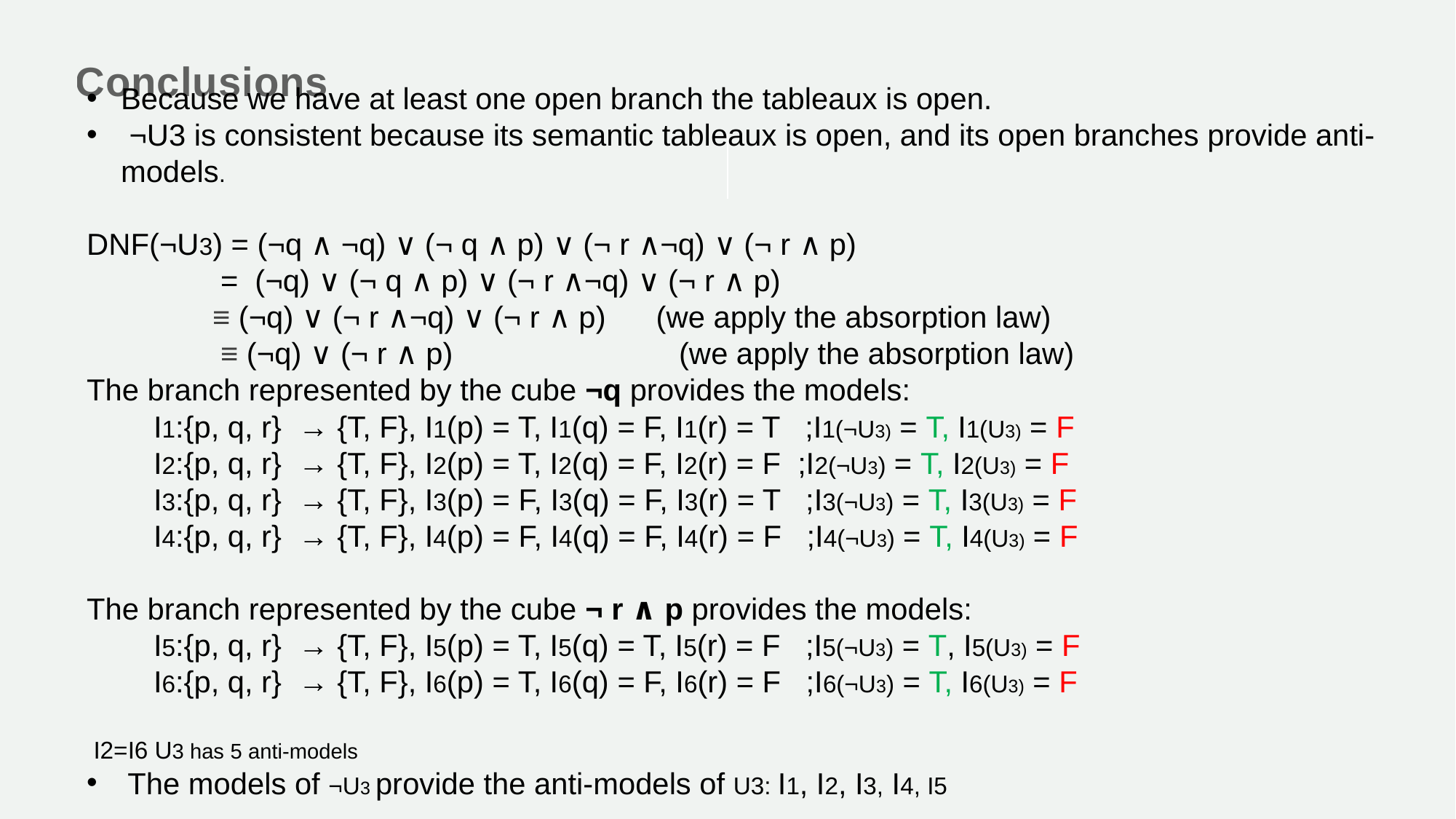

Conclusions:

Because we have at least one open branch the tableaux is open.
 ¬U3 is consistent because its semantic tableaux is open, and its open branches provide anti-models.

DNF(¬U3) = (¬q ∧ ¬q) ∨ (¬ q ∧ p) ∨ (¬ r ∧¬q) ∨ (¬ r ∧ p)
                =  (¬q) ∨ (¬ q ∧ p) ∨ (¬ r ∧¬q) ∨ (¬ r ∧ p)
	  ≡ (¬q) ∨ (¬ r ∧¬q) ∨ (¬ r ∧ p)      (we apply the absorption law)
                ≡ (¬q) ∨ (¬ r ∧ p)                           (we apply the absorption law)
The branch represented by the cube ¬q provides the models:
        I1:{p, q, r}  → {T, F}, I1(p) = T, I1(q) = F, I1(r) = T   ;I1(¬U3) = T, I1(U3) = F
        I2:{p, q, r}  → {T, F}, I2(p) = T, I2(q) = F, I2(r) = F  ;I2(¬U3) = T, I2(U3) = F
        I3:{p, q, r}  → {T, F}, I3(p) = F, I3(q) = F, I3(r) = T   ;I3(¬U3) = T, I3(U3) = F
        I4:{p, q, r}  → {T, F}, I4(p) = F, I4(q) = F, I4(r) = F   ;I4(¬U3) = T, I4(U3) = F

The branch represented by the cube ¬ r ∧ p provides the models:
        I5:{p, q, r}  → {T, F}, I5(p) = T, I5(q) = T, I5(r) = F   ;I5(¬U3) = T, I5(U3) = F
        I6:{p, q, r}  → {T, F}, I6(p) = T, I6(q) = F, I6(r) = F   ;I6(¬U3) = T, I6(U3) = F

 I2=I6 U3 has 5 anti-models
The models of ¬U3 provide the anti-models of U3: I1, I2, I3, I4, I5